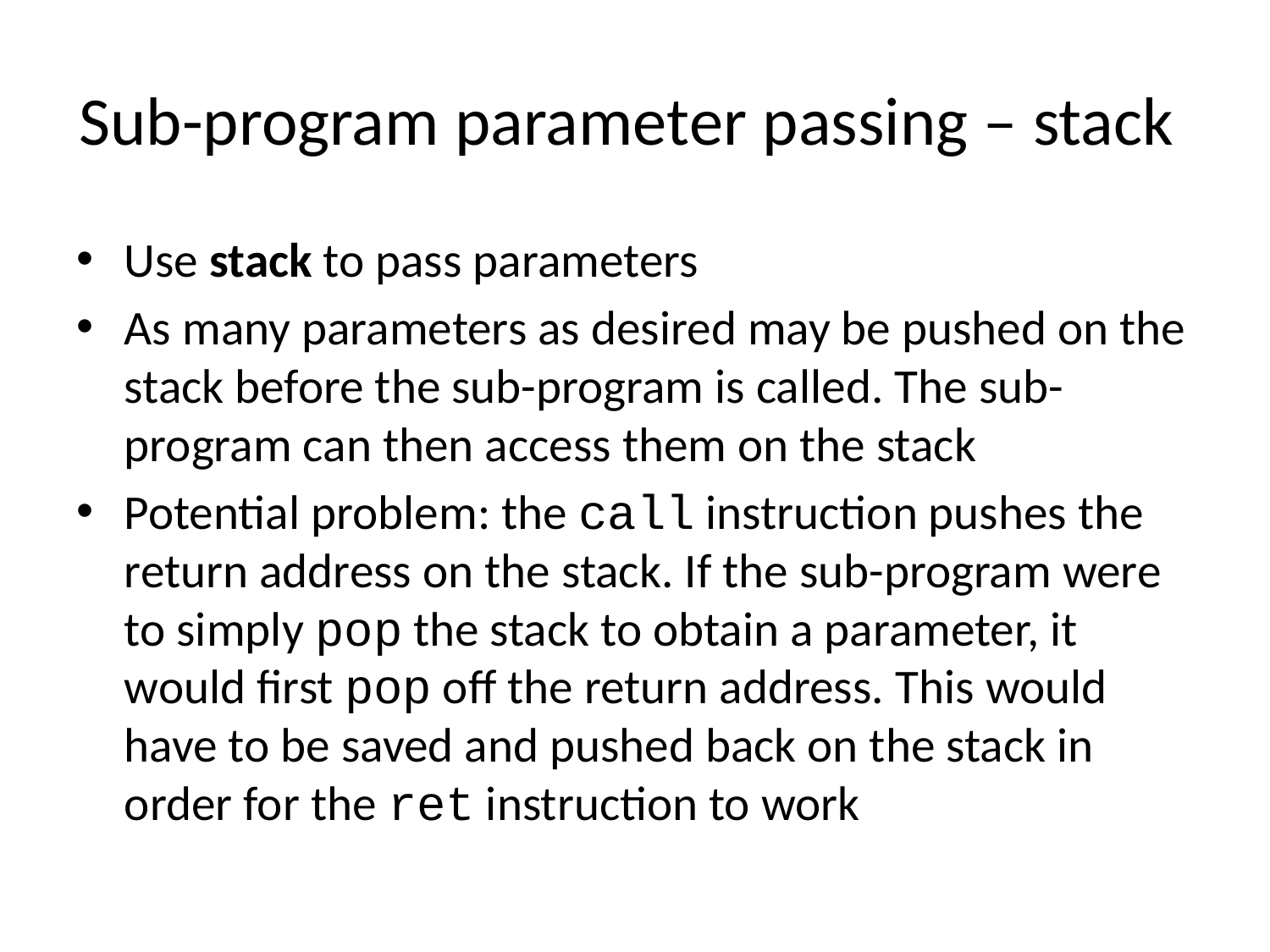

# Sub-program parameter passing – stack
Use stack to pass parameters
As many parameters as desired may be pushed on the stack before the sub-program is called. The sub-program can then access them on the stack
Potential problem: the call instruction pushes the return address on the stack. If the sub-program were to simply pop the stack to obtain a parameter, it would first pop off the return address. This would have to be saved and pushed back on the stack in order for the ret instruction to work